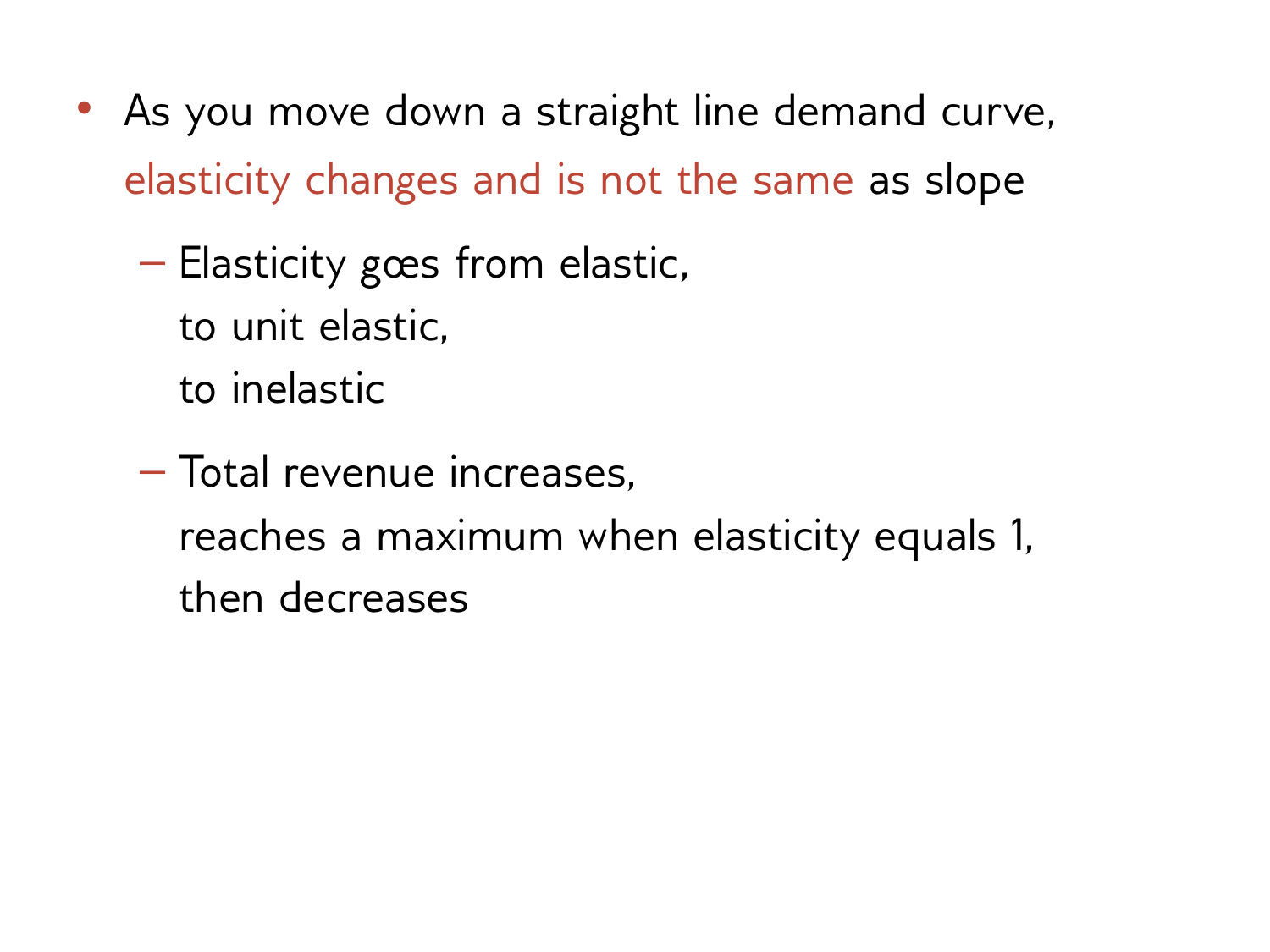

As you move down a straight line demand curve, elasticity changes and is not the same as slope
Elasticity goes from elastic,
to unit elastic,
to inelastic
Total revenue increases,
reaches a maximum when elasticity equals 1,
then decreases